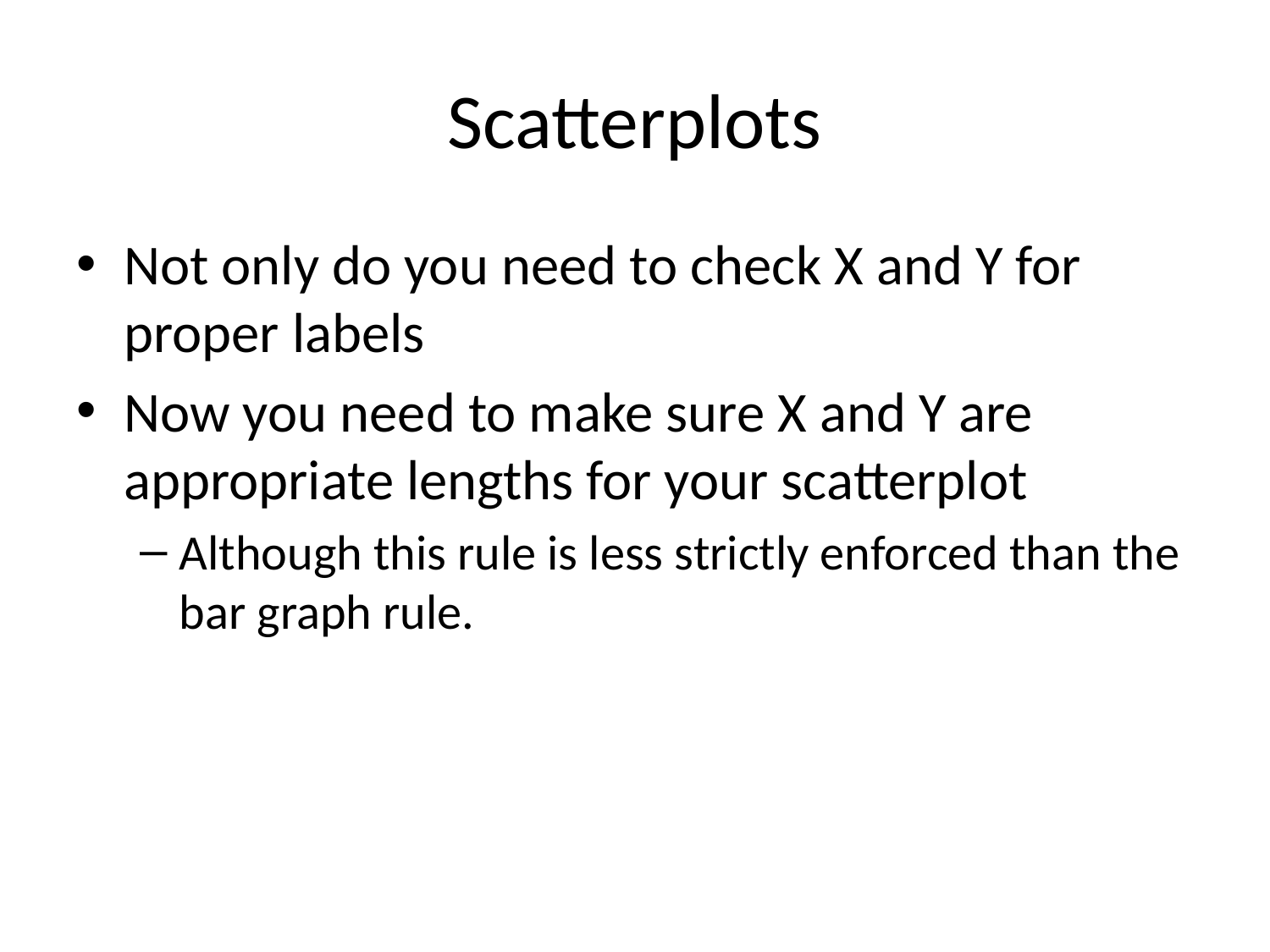

# Scatterplots
Not only do you need to check X and Y for proper labels
Now you need to make sure X and Y are appropriate lengths for your scatterplot
Although this rule is less strictly enforced than the bar graph rule.